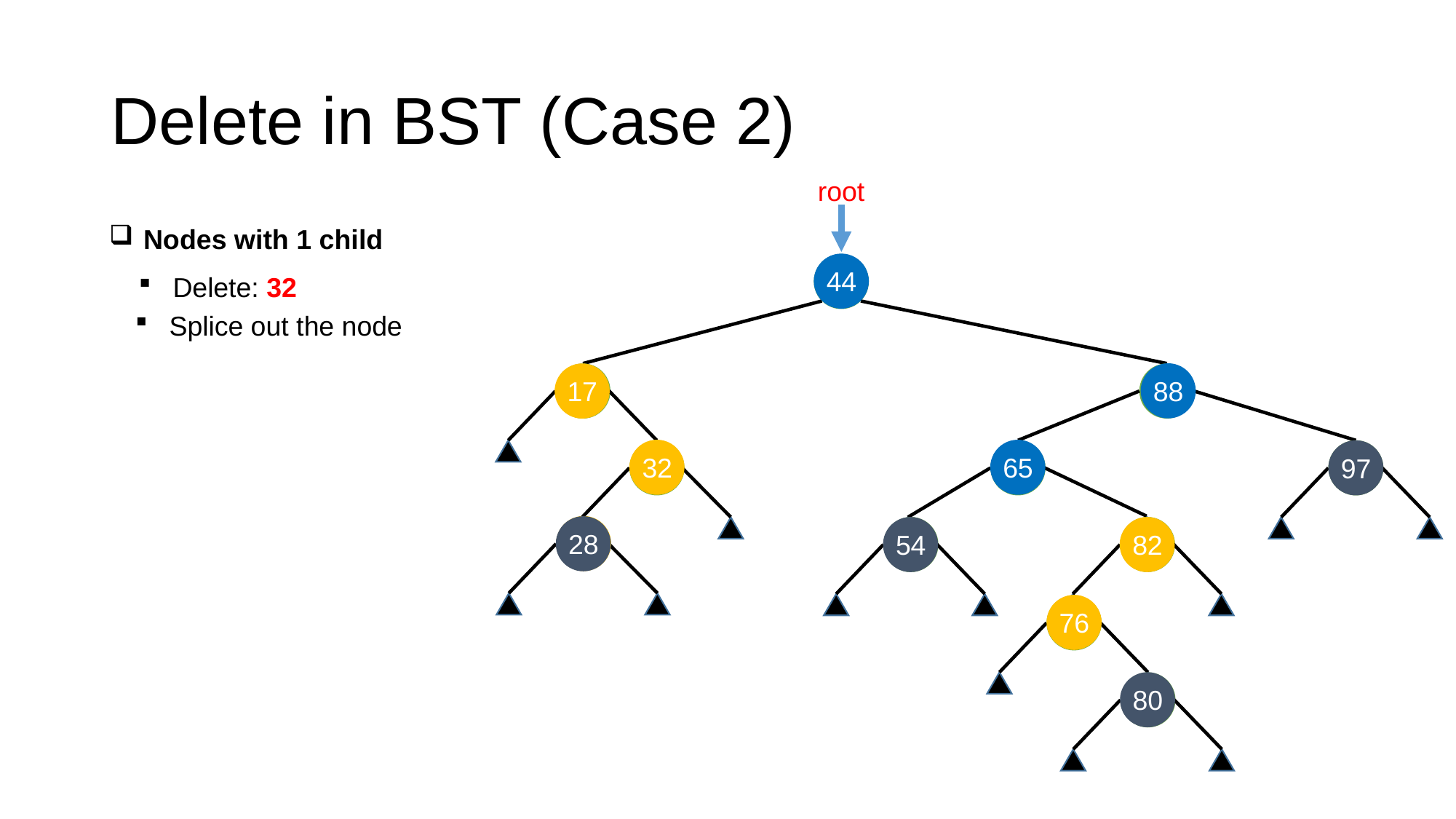

# Delete in BST (Case 2)
root
Nodes with 1 child

44

44
Delete: 32
Splice out the node

88

17

17

88

32

32

65

97

65

97

28

28

54

54

82

82

76

76

80

80